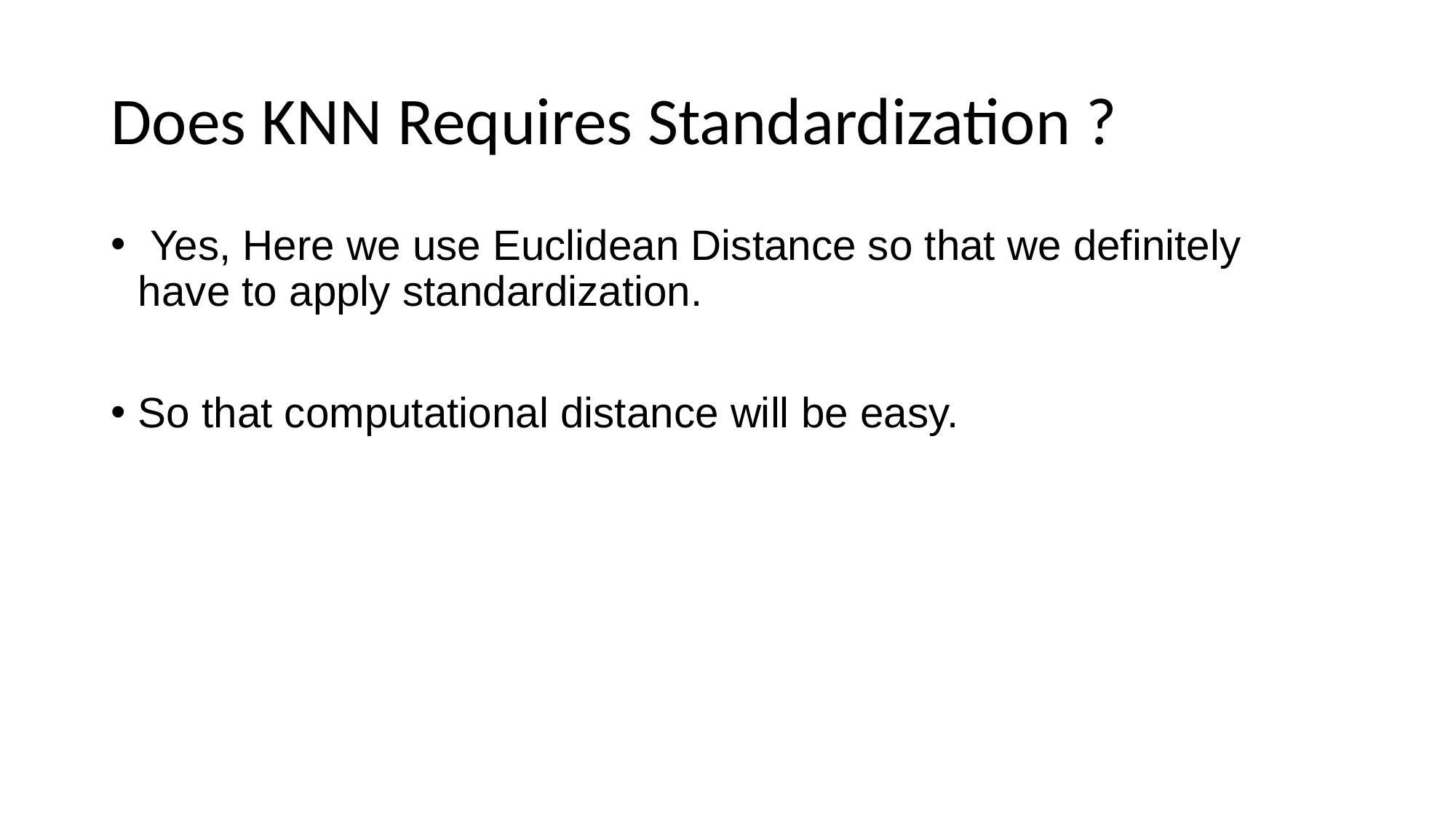

# Does KNN Requires Standardization ?
 Yes, Here we use Euclidean Distance so that we definitely have to apply standardization.

So that computational distance will be easy.